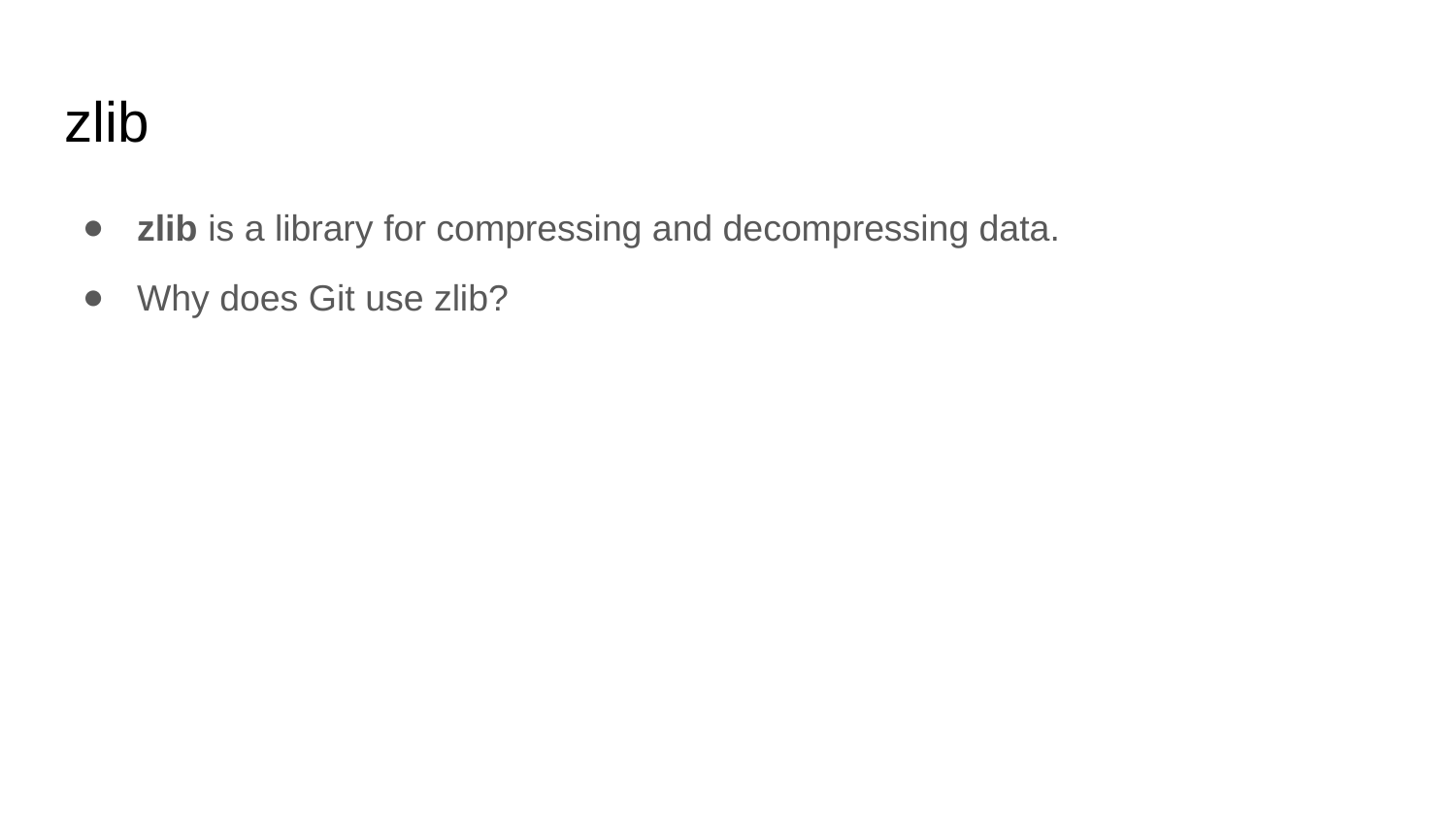

# zlib
zlib is a library for compressing and decompressing data.
Why does Git use zlib?